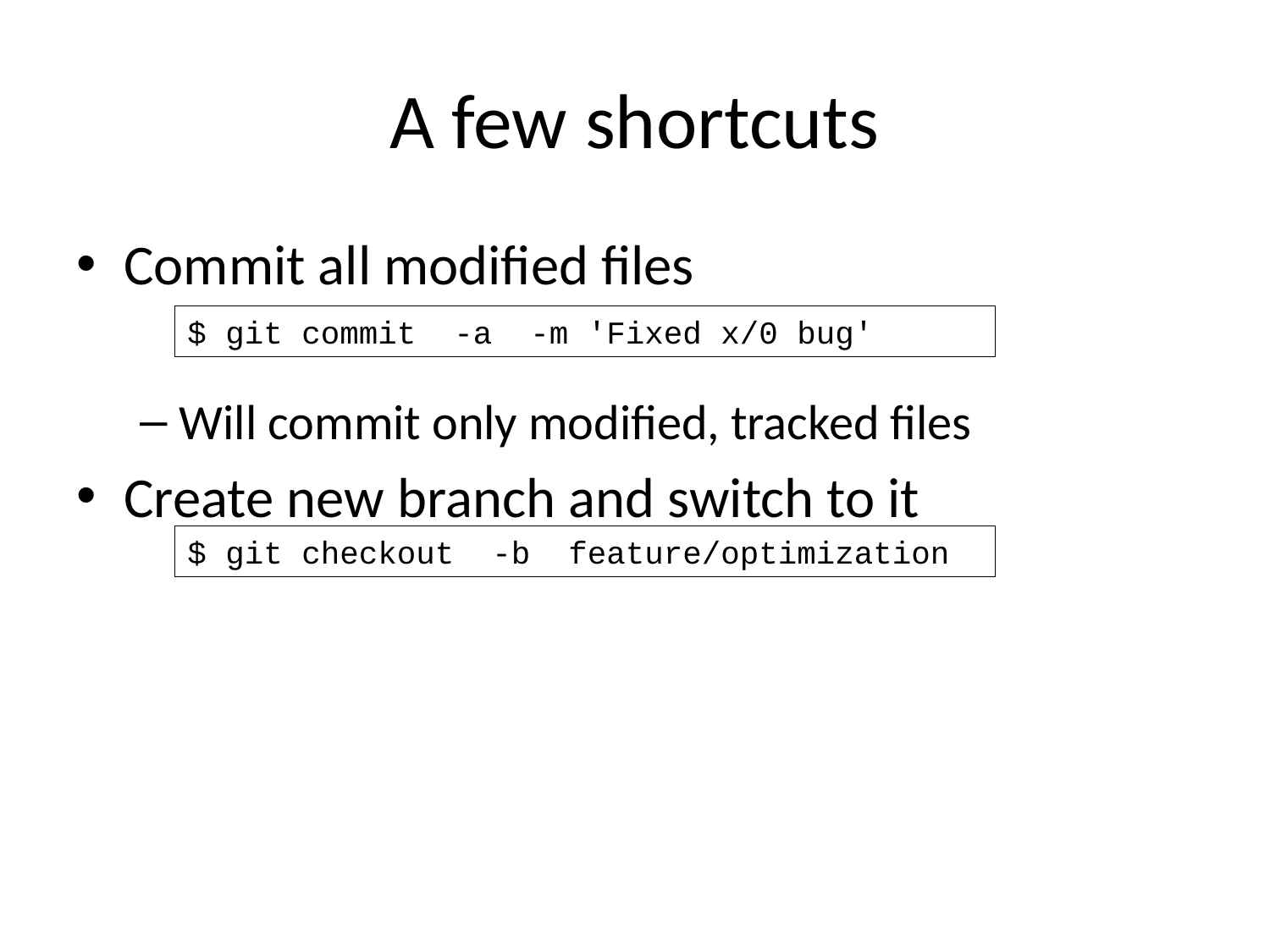

# A few shortcuts
Commit all modified files

Will commit only modified, tracked files
Create new branch and switch to it
$ git commit  -a  -m 'Fixed x/0 bug'
$ git checkout  -b  feature/optimization